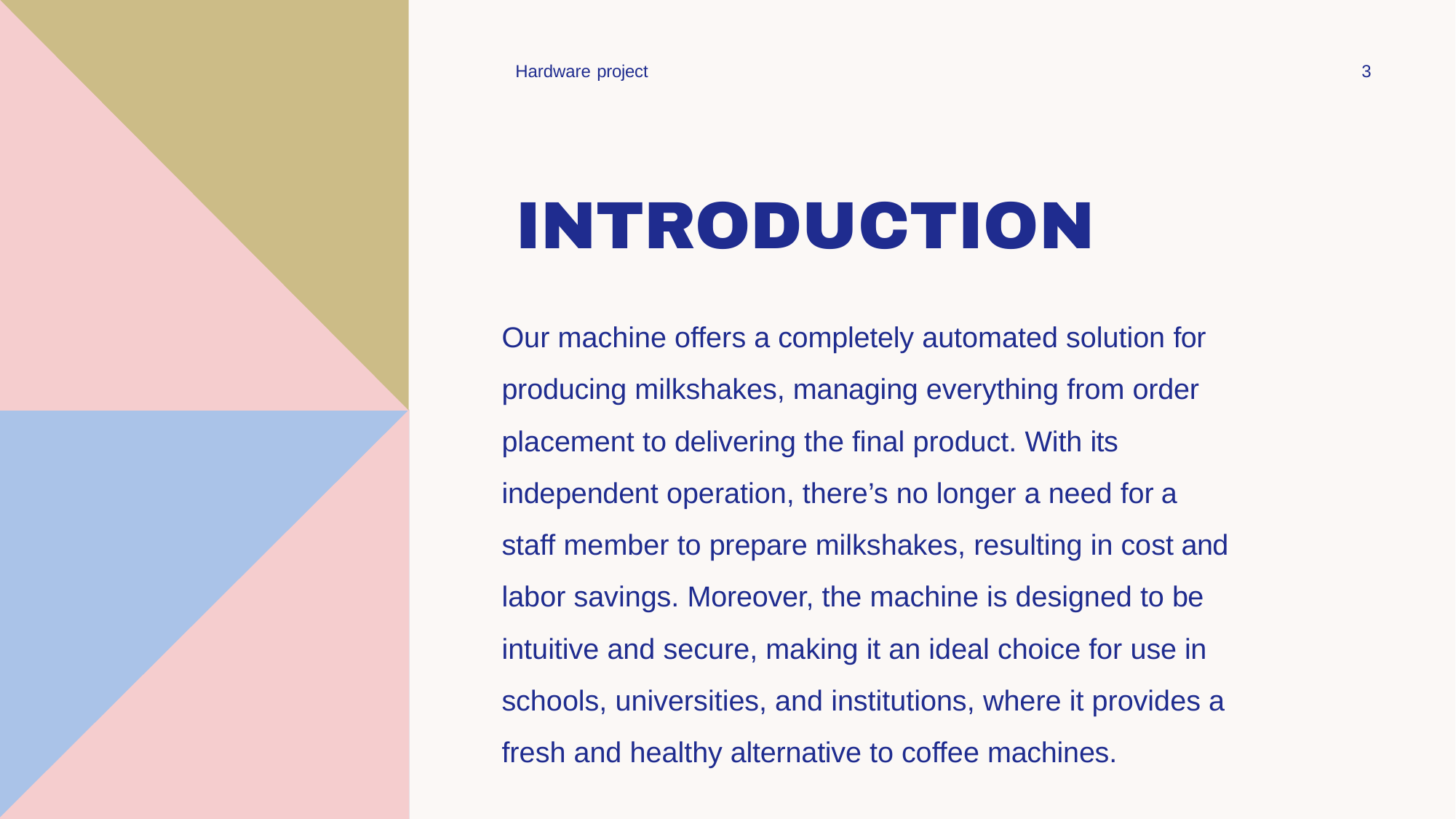

Hardware project
3
# INTRODUCTION
Our machine offers a completely automated solution for producing milkshakes, managing everything from order placement to delivering the final product. With its independent operation, there’s no longer a need for a staff member to prepare milkshakes, resulting in cost and labor savings. Moreover, the machine is designed to be intuitive and secure, making it an ideal choice for use in schools, universities, and institutions, where it provides a fresh and healthy alternative to coffee machines.